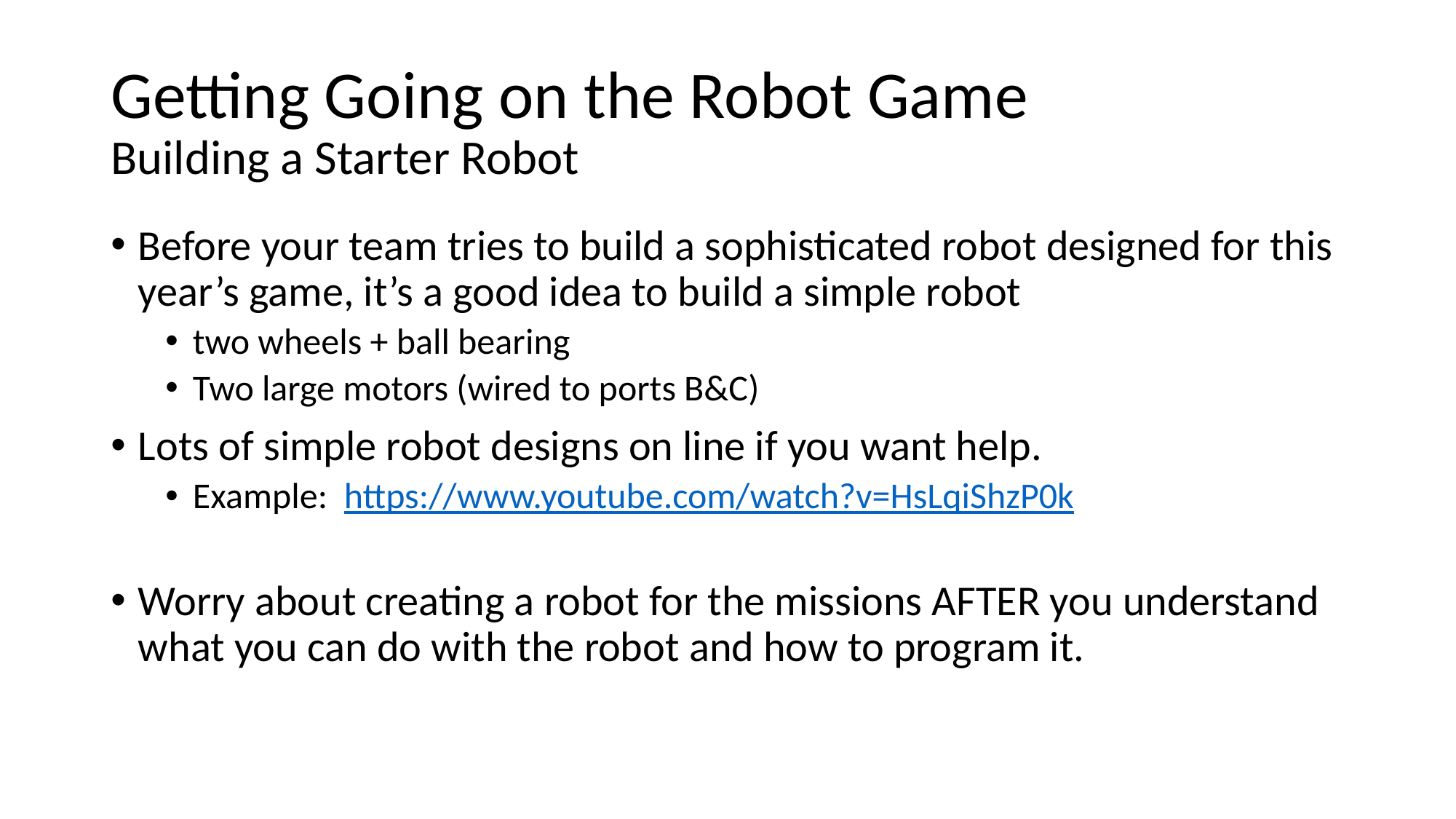

# Getting Going on the Robot Game Building a Starter Robot
Before your team tries to build a sophisticated robot designed for this year’s game, it’s a good idea to build a simple robot
two wheels + ball bearing
Two large motors (wired to ports B&C)
Lots of simple robot designs on line if you want help.
Example:  https://www.youtube.com/watch?v=HsLqiShzP0k

Worry about creating a robot for the missions AFTER you understand what you can do with the robot and how to program it.